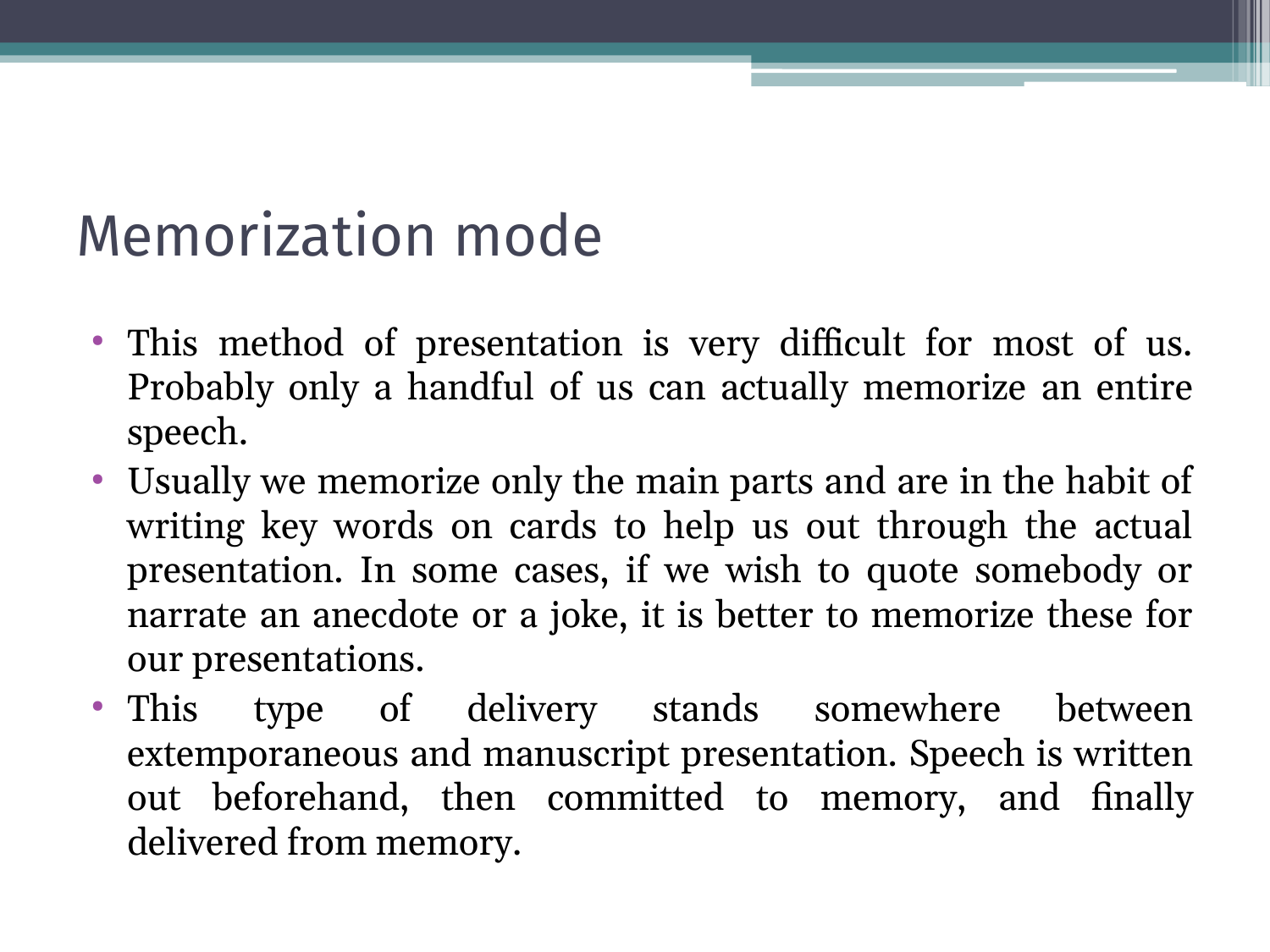

# Memorization mode
This method of presentation is very difficult for most of us. Probably only a handful of us can actually memorize an entire speech.
Usually we memorize only the main parts and are in the habit of writing key words on cards to help us out through the actual presentation. In some cases, if we wish to quote somebody or narrate an anecdote or a joke, it is better to memorize these for our presentations.
This type of delivery stands somewhere between extemporaneous and manuscript presentation. Speech is written out beforehand, then committed to memory, and finally delivered from memory.